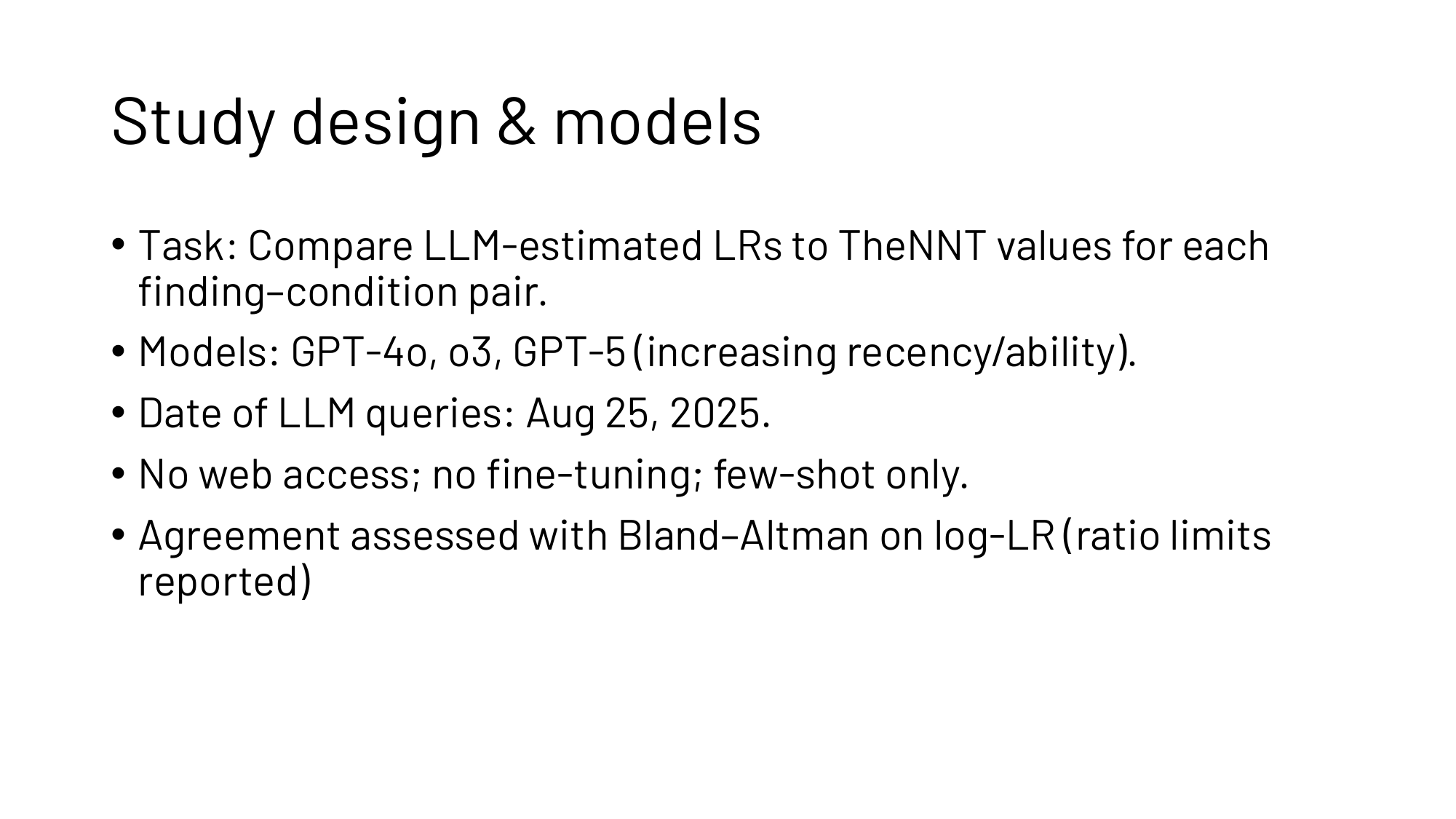

# Study design & models
Task: Compare LLM‑estimated LRs to TheNNT values for each finding–condition pair.
Models: GPT‑4o, o3, GPT‑5 (increasing recency/ability).
Date of LLM queries: Aug 25, 2025.
No web access; no fine‑tuning; few‑shot only.
Agreement assessed with Bland–Altman on log‑LR (ratio limits reported)